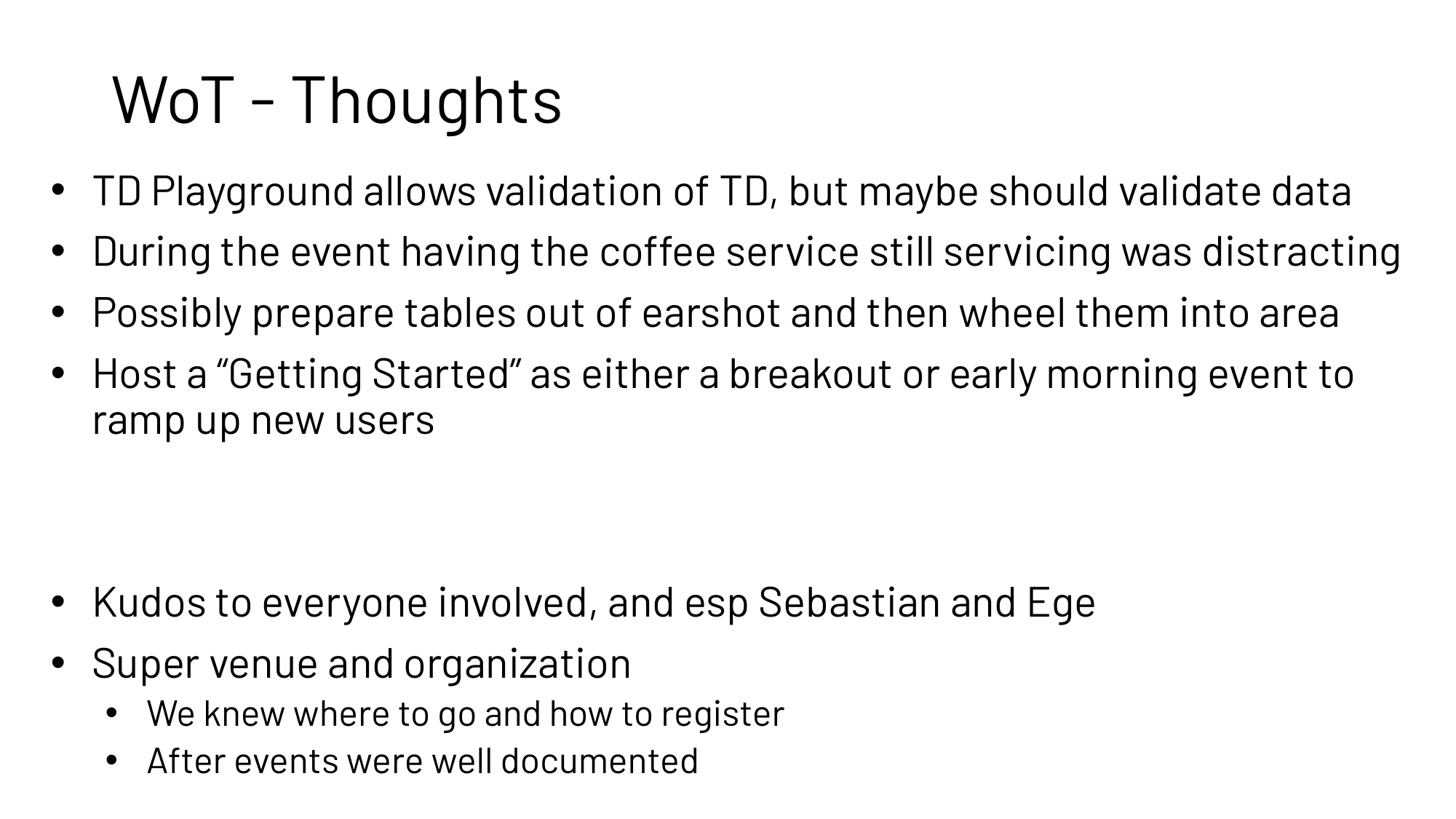

# WoT - Thoughts
TD Playground allows validation of TD, but maybe should validate data
During the event having the coffee service still servicing was distracting
Possibly prepare tables out of earshot and then wheel them into area
Host a “Getting Started” as either a breakout or early morning event to ramp up new users

Kudos to everyone involved, and esp Sebastian and Ege
Super venue and organization
We knew where to go and how to register
After events were well documented